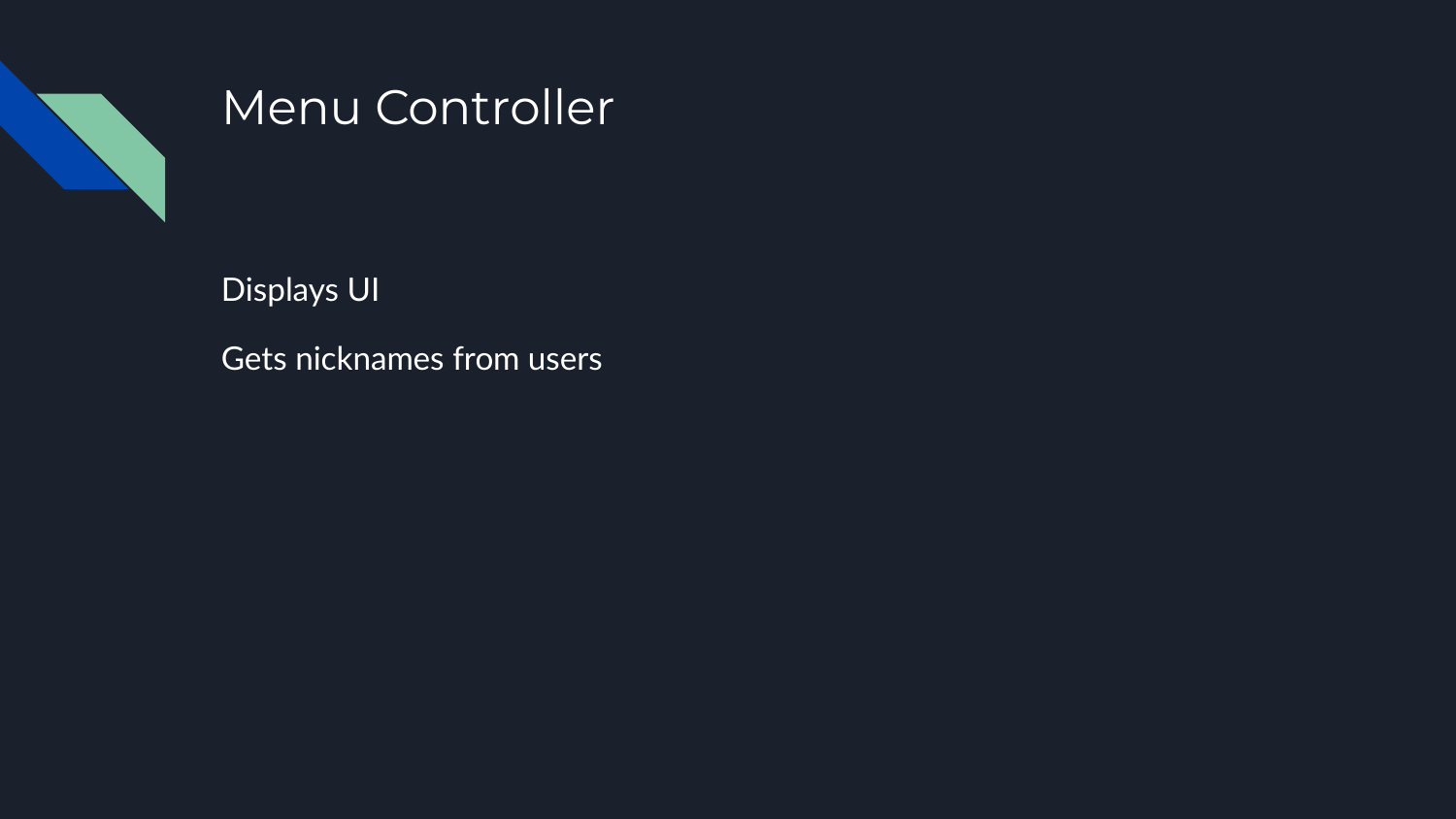

# Menu Controller
Displays UI
Gets nicknames from users